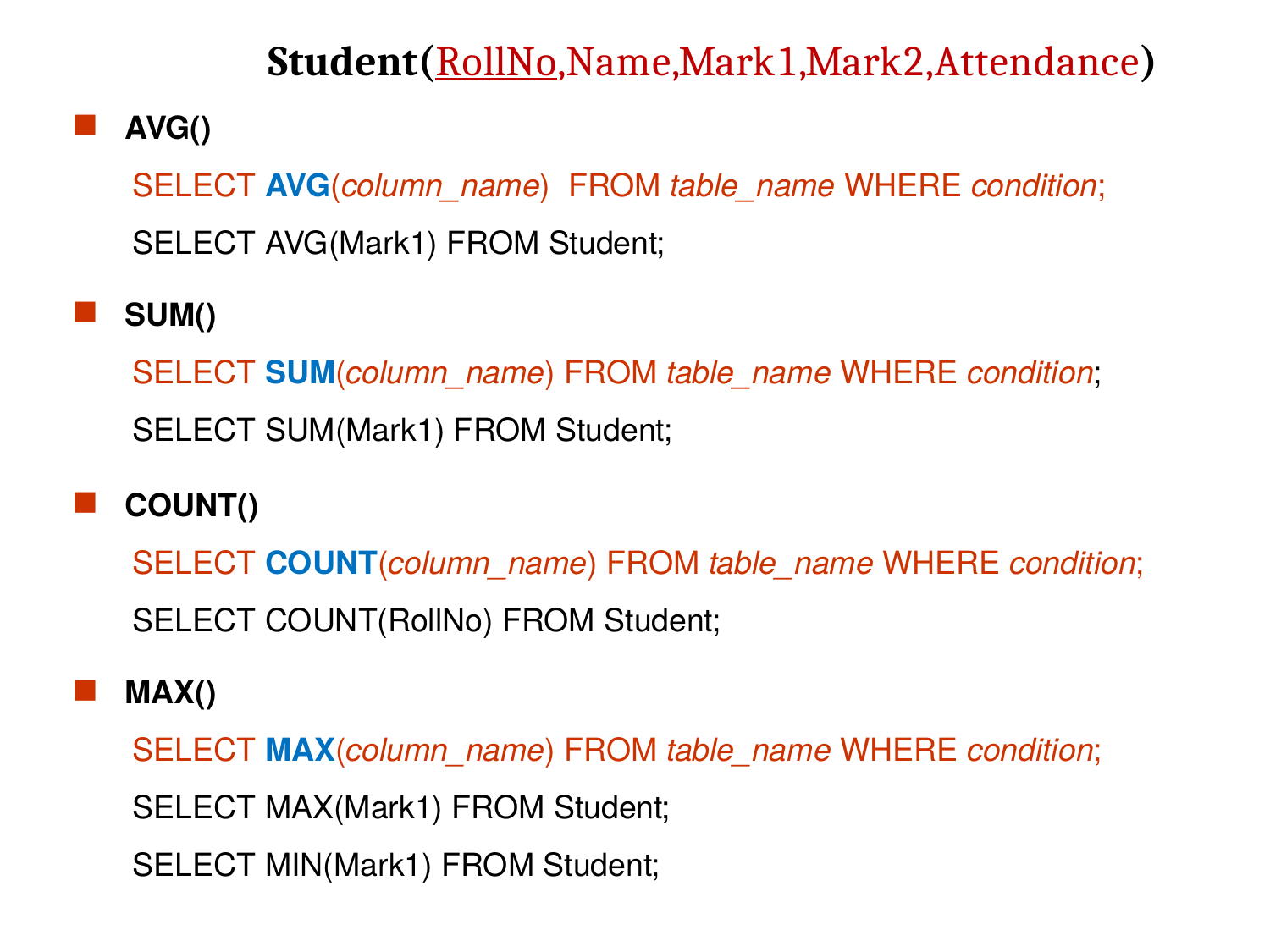

Student(RollNo,Name,Mark1,Mark2,Attendance)
AVG()
SELECT AVG(column_name)  FROM table_name WHERE condition;
SELECT AVG(Mark1) FROM Student;

SUM()
SELECT SUM(column_name) FROM table_name WHERE condition;
SELECT SUM(Mark1) FROM Student;

COUNT()
SELECT COUNT(column_name) FROM table_name WHERE condition;
SELECT COUNT(RollNo) FROM Student;

MAX()
SELECT MAX(column_name) FROM table_name WHERE condition;
SELECT MAX(Mark1) FROM Student;
SELECT MIN(Mark1) FROM Student;